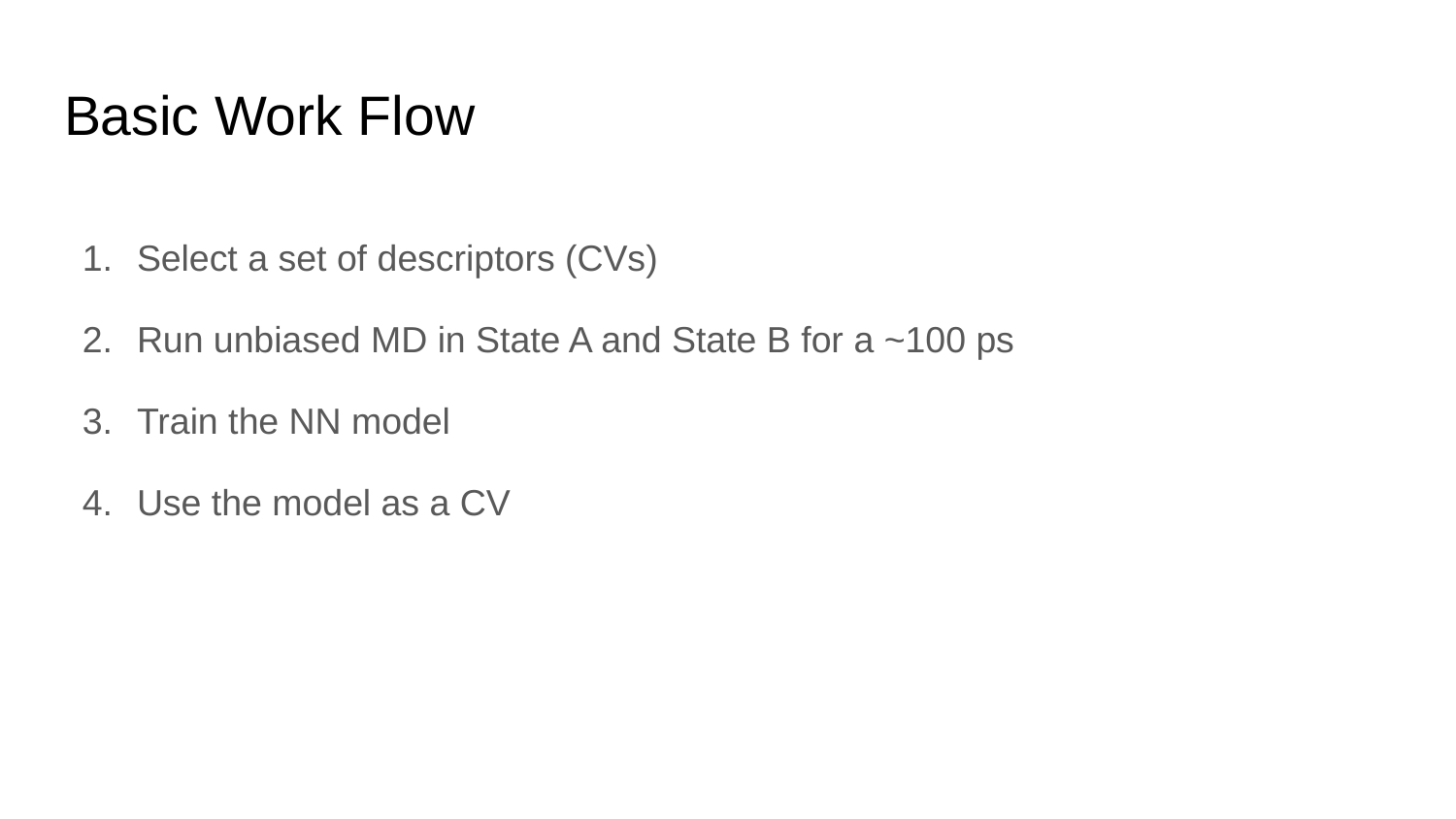

# Basic Work Flow
Select a set of descriptors (CVs)
Run unbiased MD in State A and State B for a ~100 ps
Train the NN model
Use the model as a CV